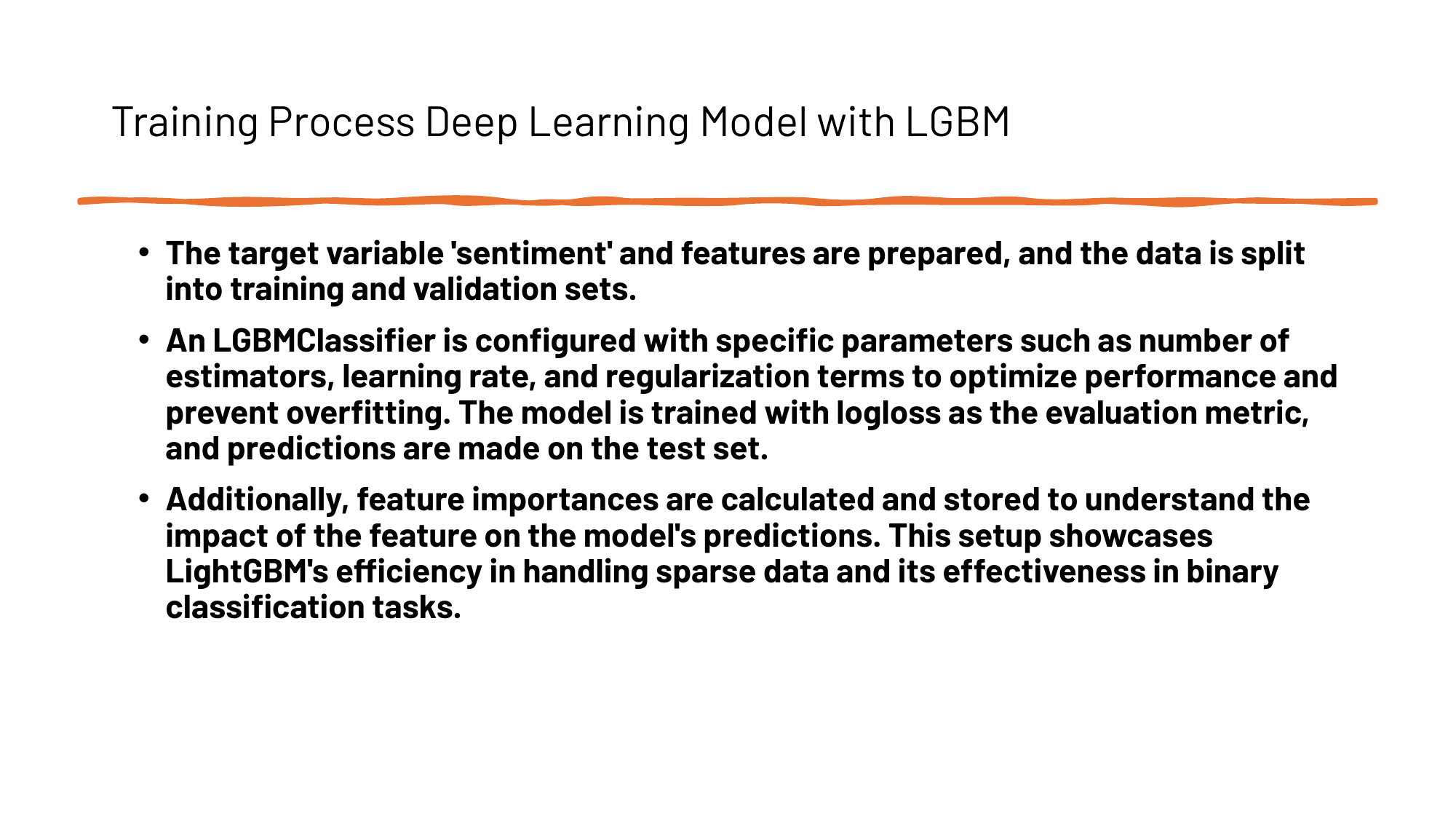

# Training Process Deep Learning Model with LGBM

The target variable 'sentiment' and features are prepared, and the data is split into training and validation sets.
An LGBMClassifier is configured with specific parameters such as number of estimators, learning rate, and regularization terms to optimize performance and prevent overfitting. The model is trained with logloss as the evaluation metric, and predictions are made on the test set.
Additionally, feature importances are calculated and stored to understand the impact of the feature on the model's predictions. This setup showcases LightGBM's efficiency in handling sparse data and its effectiveness in binary classification tasks.